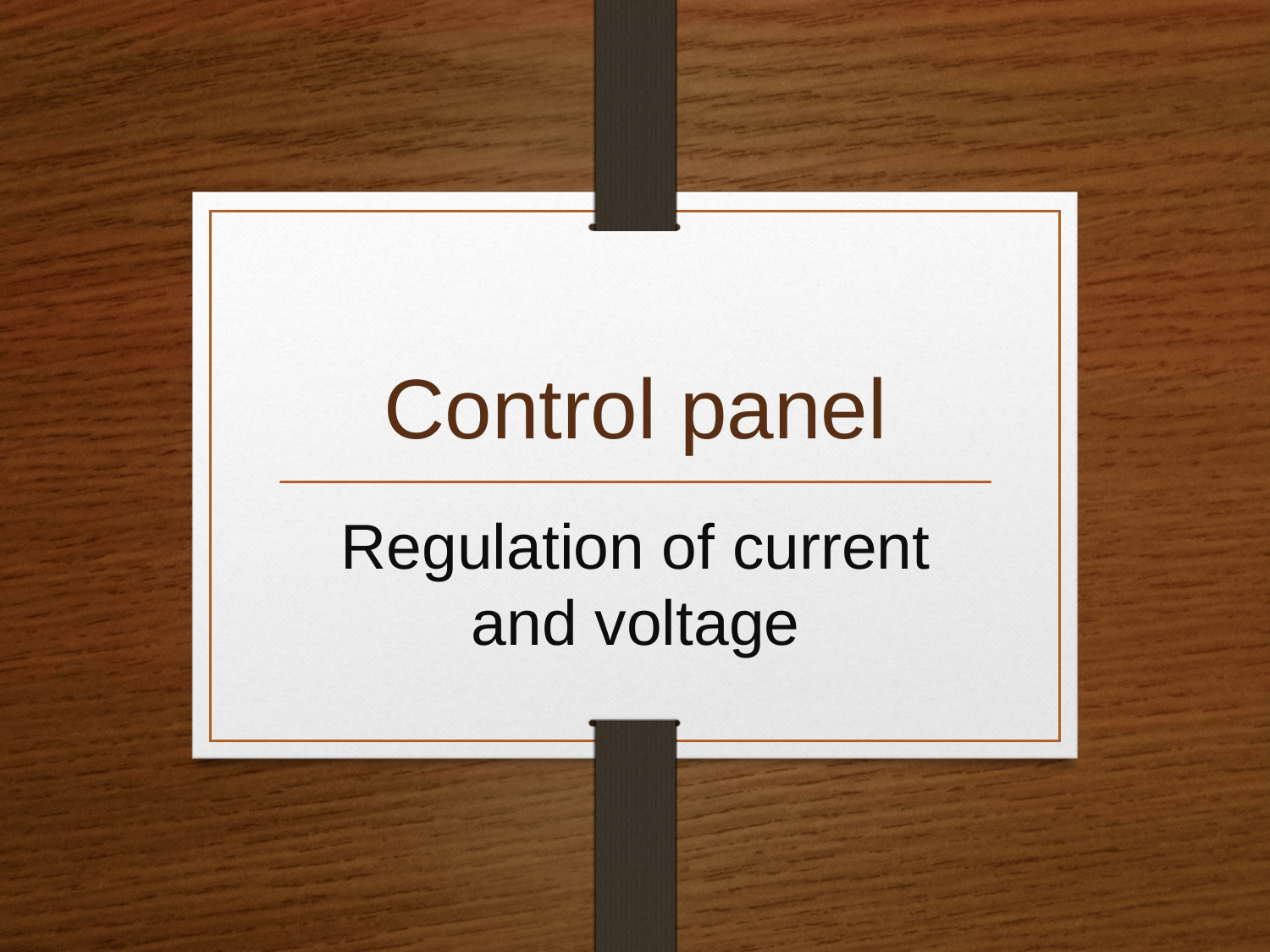

# Control panel
Regulation of current and voltage